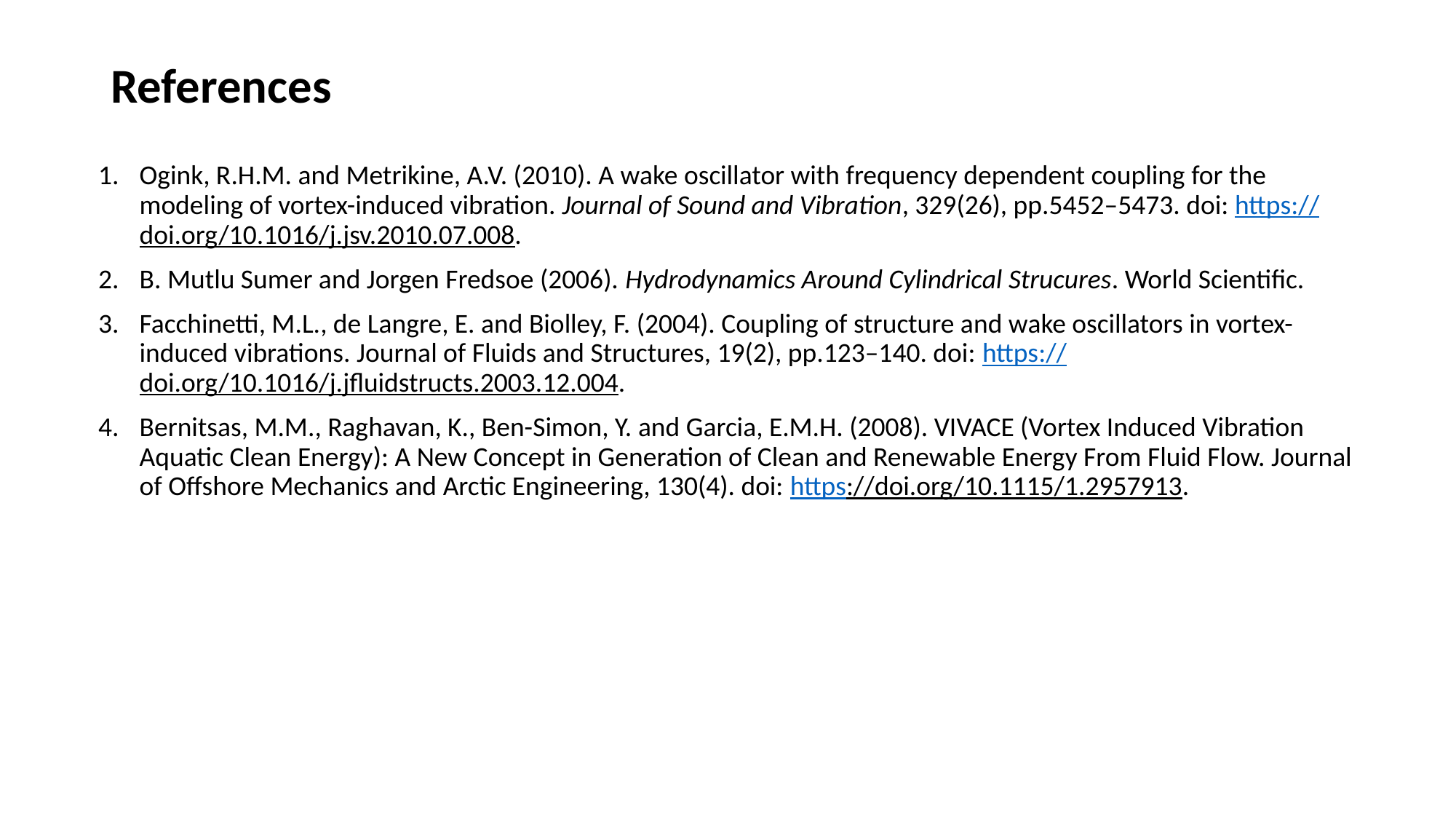

# References
Ogink, R.H.M. and Metrikine, A.V. (2010). A wake oscillator with frequency dependent coupling for the modeling of vortex-induced vibration. Journal of Sound and Vibration, 329(26), pp.5452–5473. doi: https://doi.org/10.1016/j.jsv.2010.07.008.
B. Mutlu Sumer and Jorgen Fredsoe (2006). Hydrodynamics Around Cylindrical Strucures. World Scientific.
Facchinetti, M.L., de Langre, E. and Biolley, F. (2004). Coupling of structure and wake oscillators in vortex-induced vibrations. Journal of Fluids and Structures, 19(2), pp.123–140. doi: https://doi.org/10.1016/j.jfluidstructs.2003.12.004.
Bernitsas, M.M., Raghavan, K., Ben-Simon, Y. and Garcia, E.M.H. (2008). VIVACE (Vortex Induced Vibration Aquatic Clean Energy): A New Concept in Generation of Clean and Renewable Energy From Fluid Flow. Journal of Offshore Mechanics and Arctic Engineering, 130(4). doi: https://doi.org/10.1115/1.2957913.